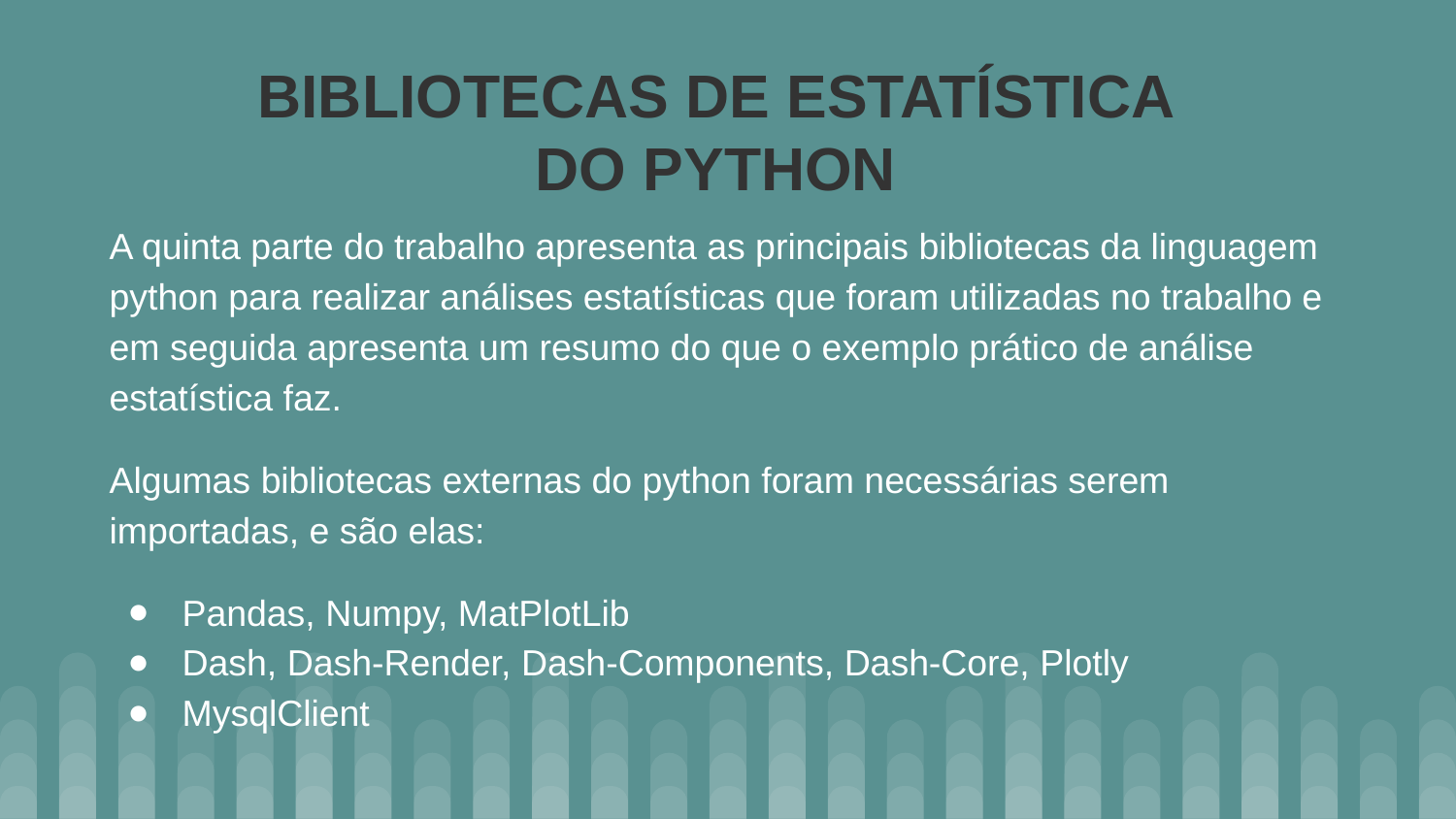

BIBLIOTECAS DE ESTATÍSTICA DO PYTHON
A quinta parte do trabalho apresenta as principais bibliotecas da linguagem python para realizar análises estatísticas que foram utilizadas no trabalho e em seguida apresenta um resumo do que o exemplo prático de análise estatística faz.
Algumas bibliotecas externas do python foram necessárias serem importadas, e são elas:
Pandas, Numpy, MatPlotLib
Dash, Dash-Render, Dash-Components, Dash-Core, Plotly
MysqlClient